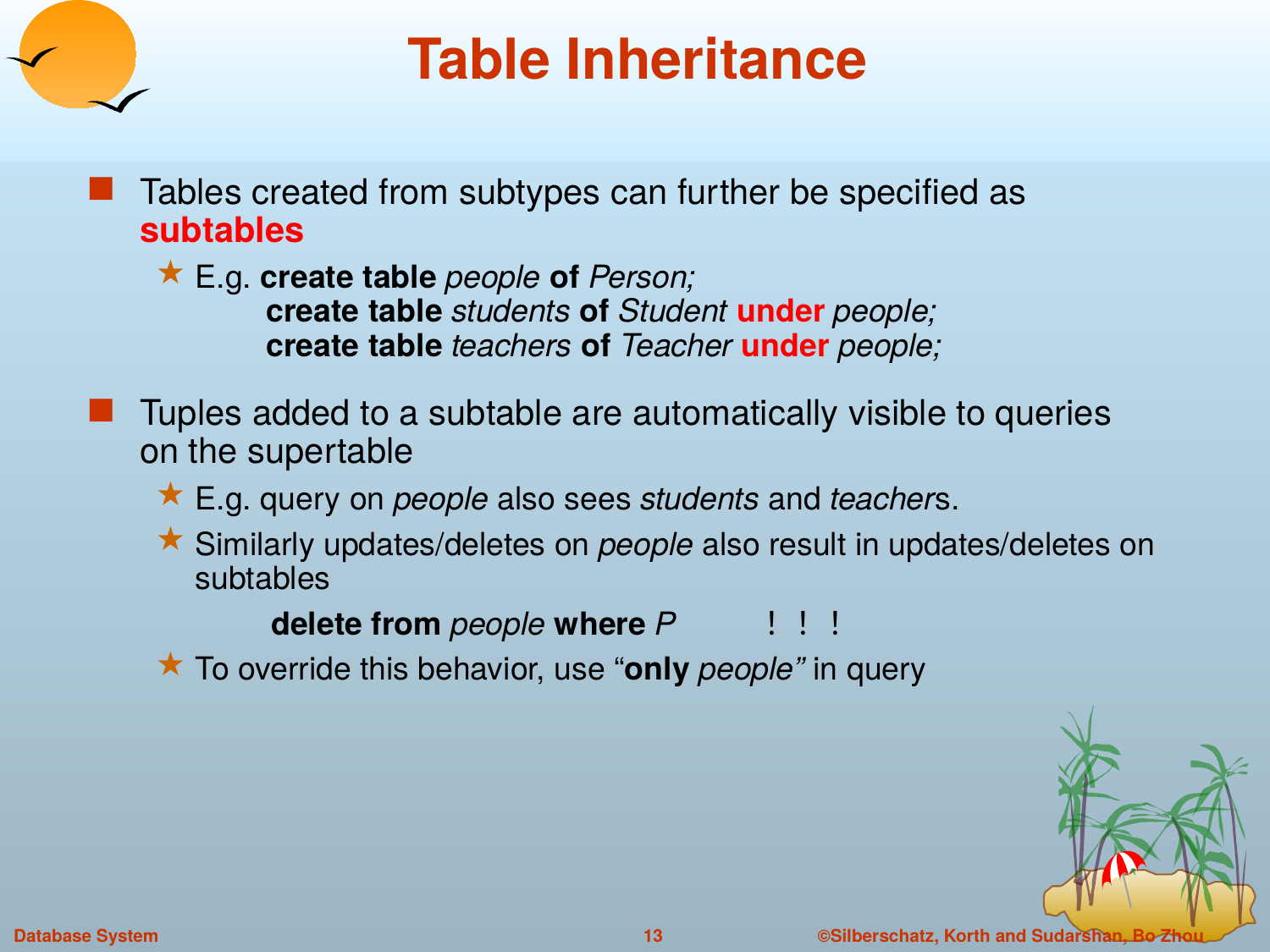

# Table Inheritance
Tables created from subtypes can further be specified as subtables
E.g. create table people of Person;
        create table students of Student under people;
        create table teachers of Teacher under people;
Tuples added to a subtable are automatically visible to queries on the supertable
E.g. query on people also sees students and teachers.
Similarly updates/deletes on people also result in updates/deletes on subtables
             delete from people where P         ！！！
To override this behavior, use “only people” in query